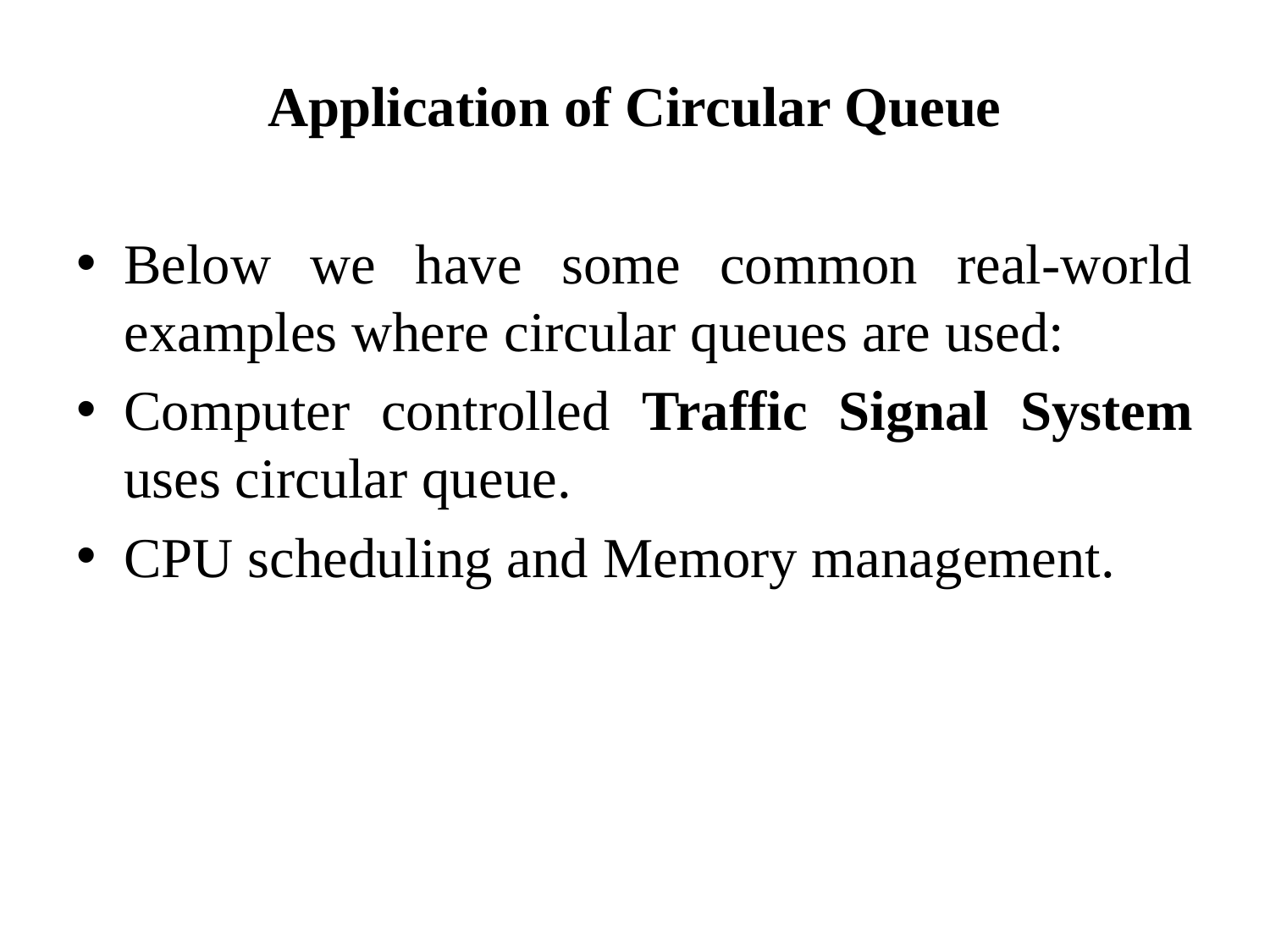

Application of Circular Queue

Below we have some common real-world examples where circular queues are used:
Computer controlled Traffic Signal System uses circular queue.
CPU scheduling and Memory management.